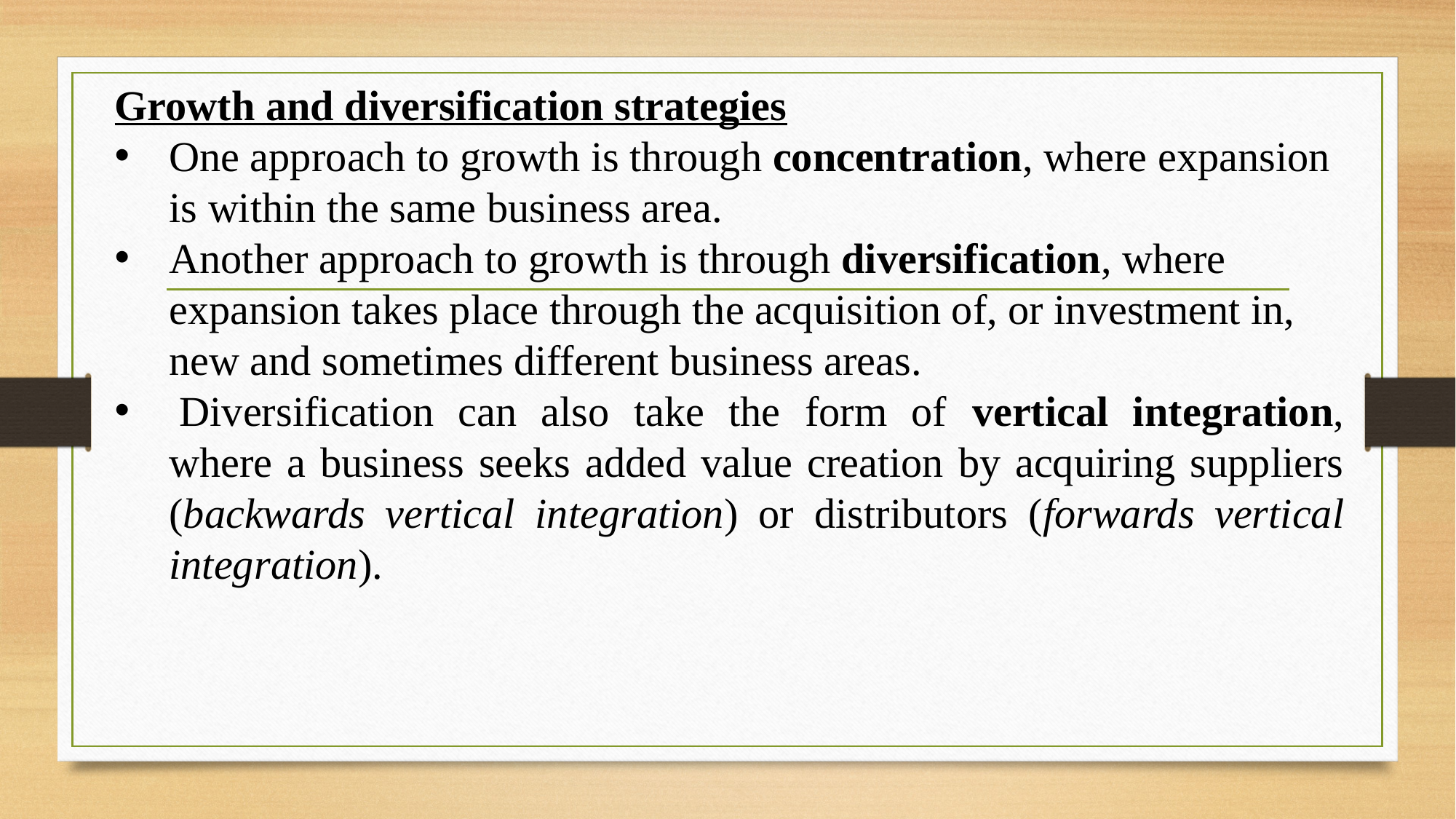

Growth and diversification strategies
One approach to growth is through concentration, where expansion is within the same business area.
Another approach to growth is through diversification, where expansion takes place through the acquisition of, or investment in, new and sometimes different business areas.
 Diversification can also take the form of vertical integration, where a business seeks added value creation by acquiring suppliers (backwards vertical integration) or distributors (forwards vertical integration).